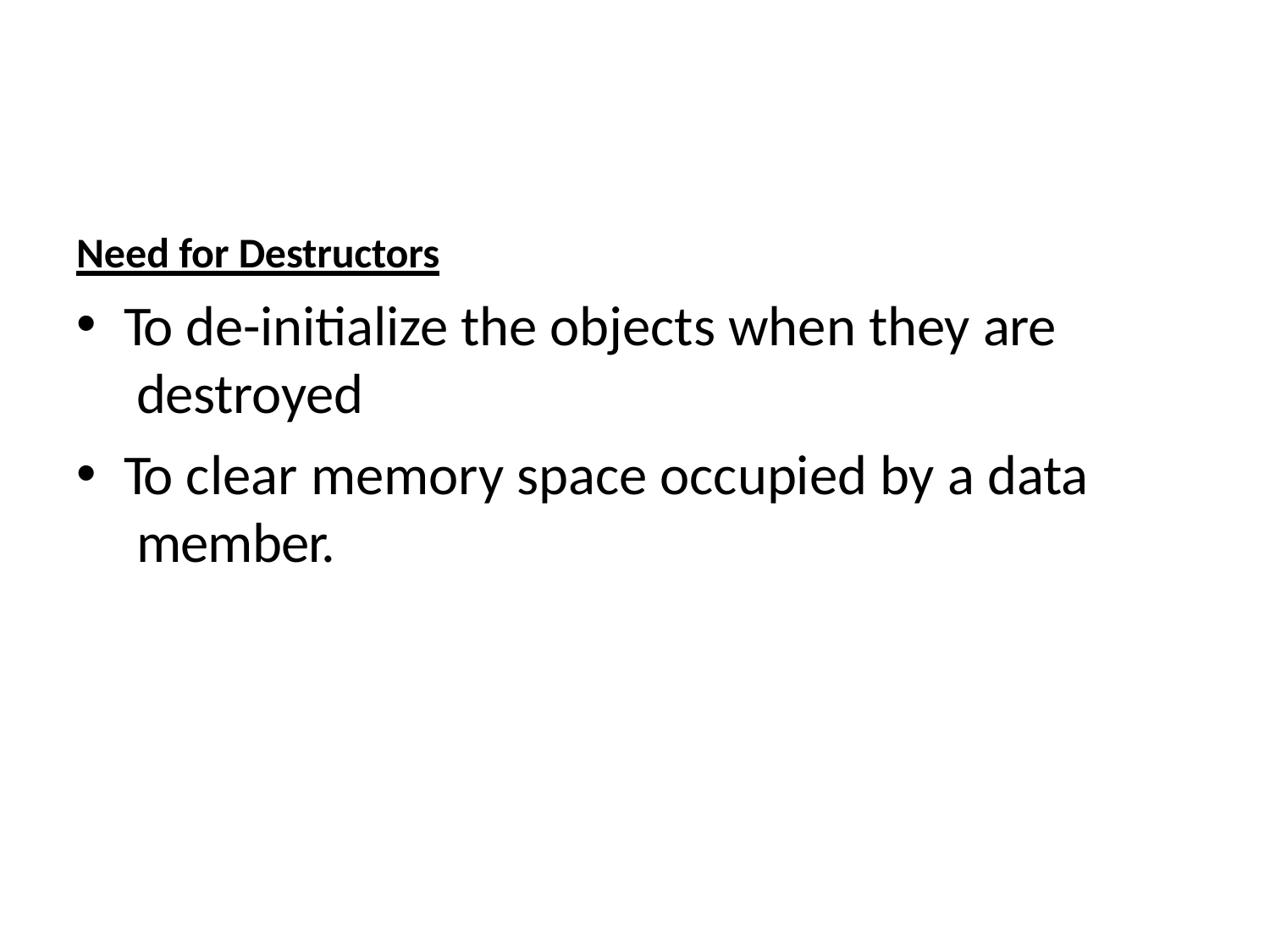

Need for Destructors
To de-initialize the objects when they are  destroyed
To clear memory space occupied by a data  member.